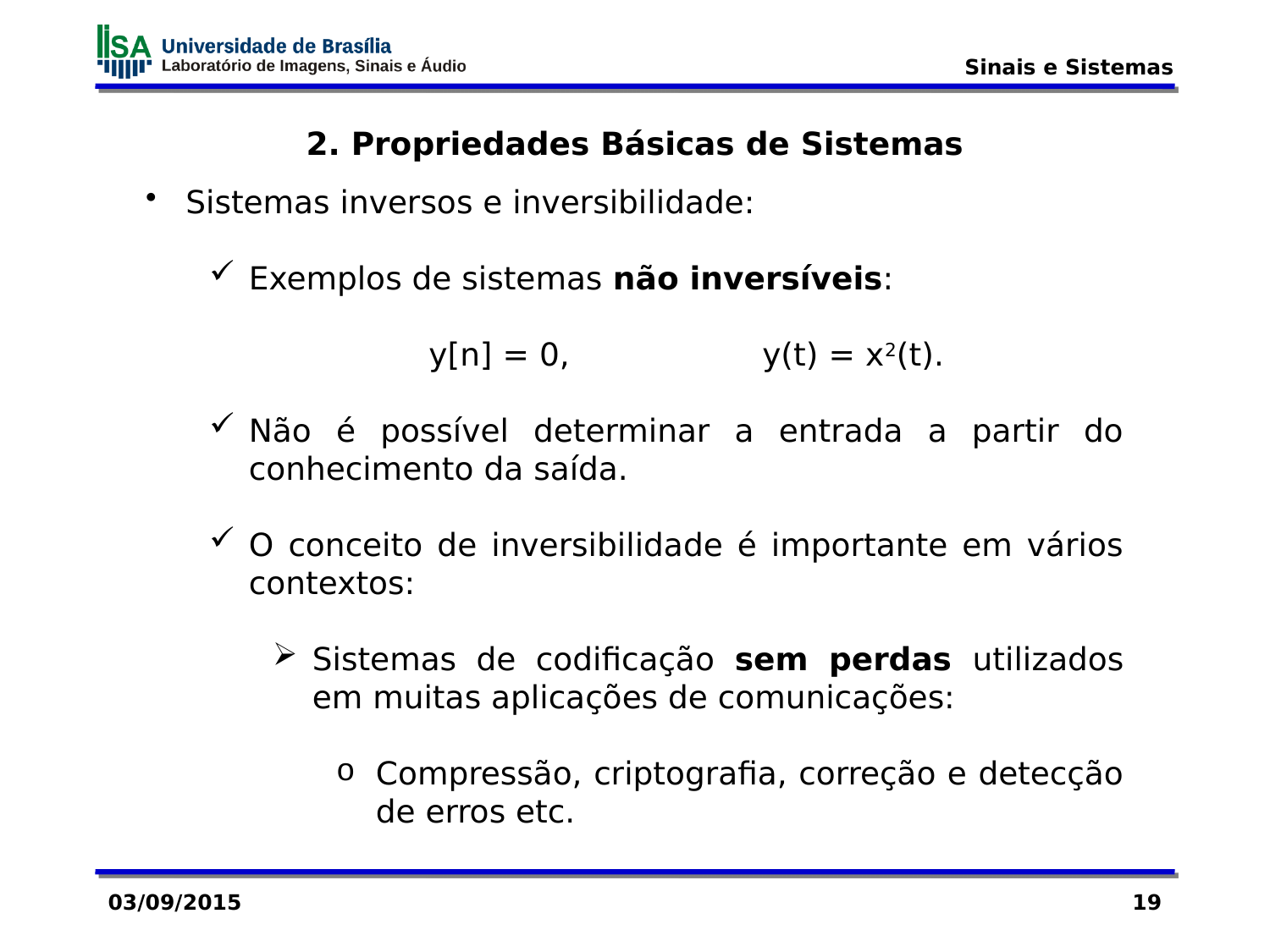

2. Propriedades Básicas de Sistemas
 Sistemas inversos e inversibilidade:

Exemplos de sistemas não inversíveis:

y[n] = 0,                   y(t) = x2(t).

Não é possível determinar a entrada a partir do conhecimento da saída.

O conceito de inversibilidade é importante em vários contextos:

Sistemas de codificação sem perdas utilizados em muitas aplicações de comunicações:

Compressão, criptografia, correção e detecção de erros etc.
03/09/2015
19